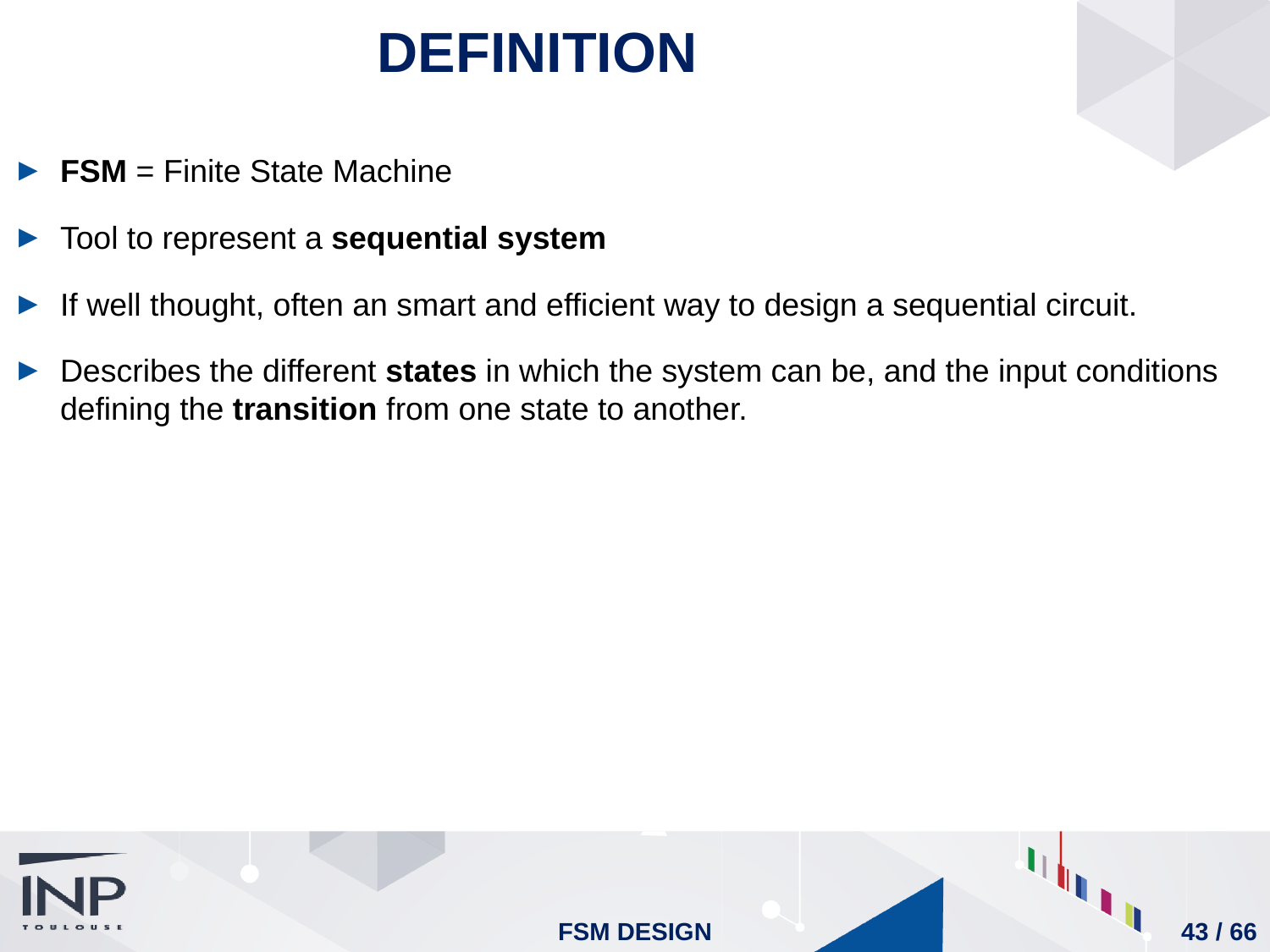

Definition

FSM = Finite State Machine

Tool to represent a sequential system

If well thought, often an smart and efficient way to design a sequential circuit.

Describes the different states in which the system can be, and the input conditions defining the transition from one state to another.
FSM Design
43 / 66